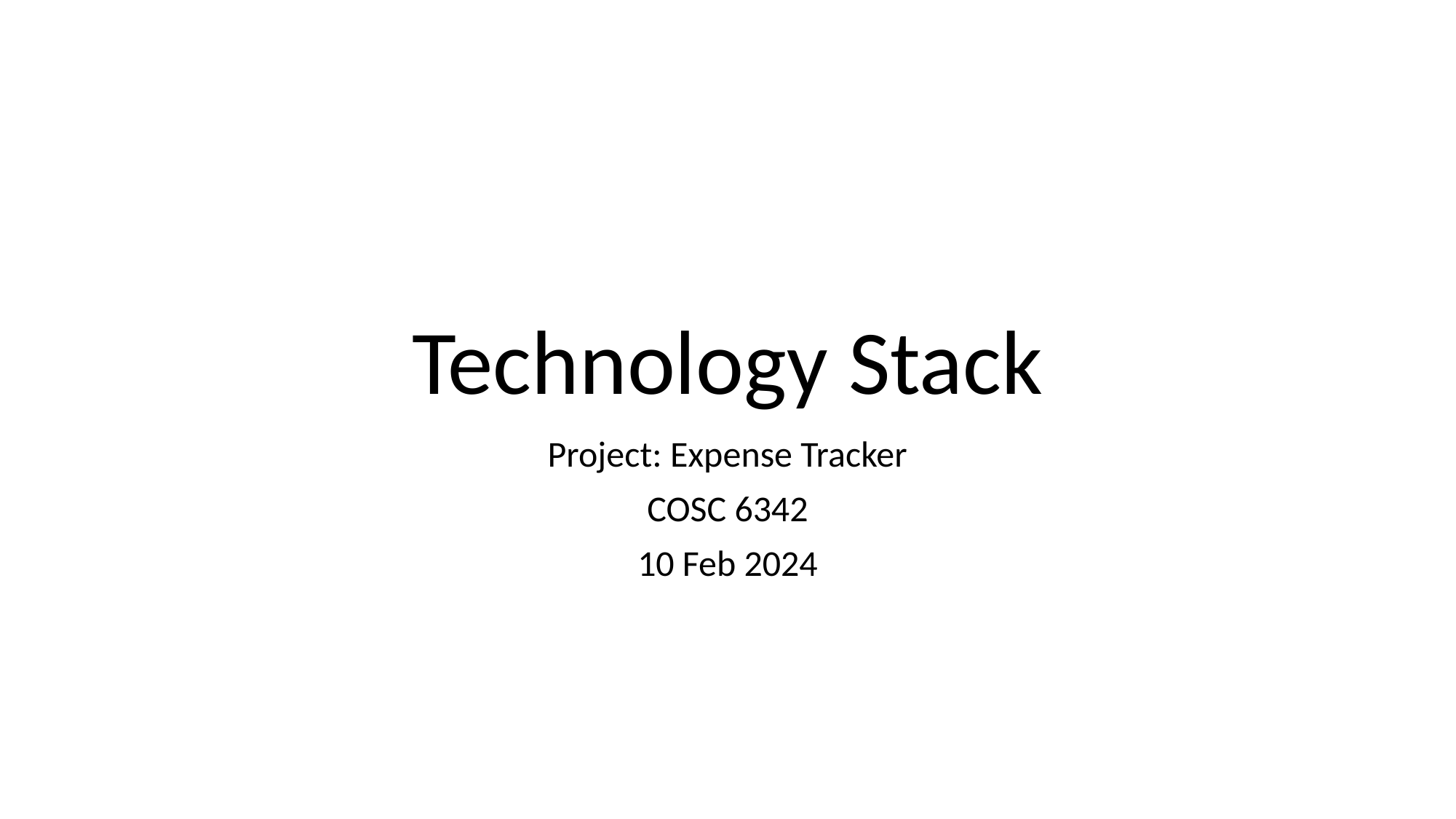

# Technology Stack
Project: Expense Tracker
COSC 6342
10 Feb 2024